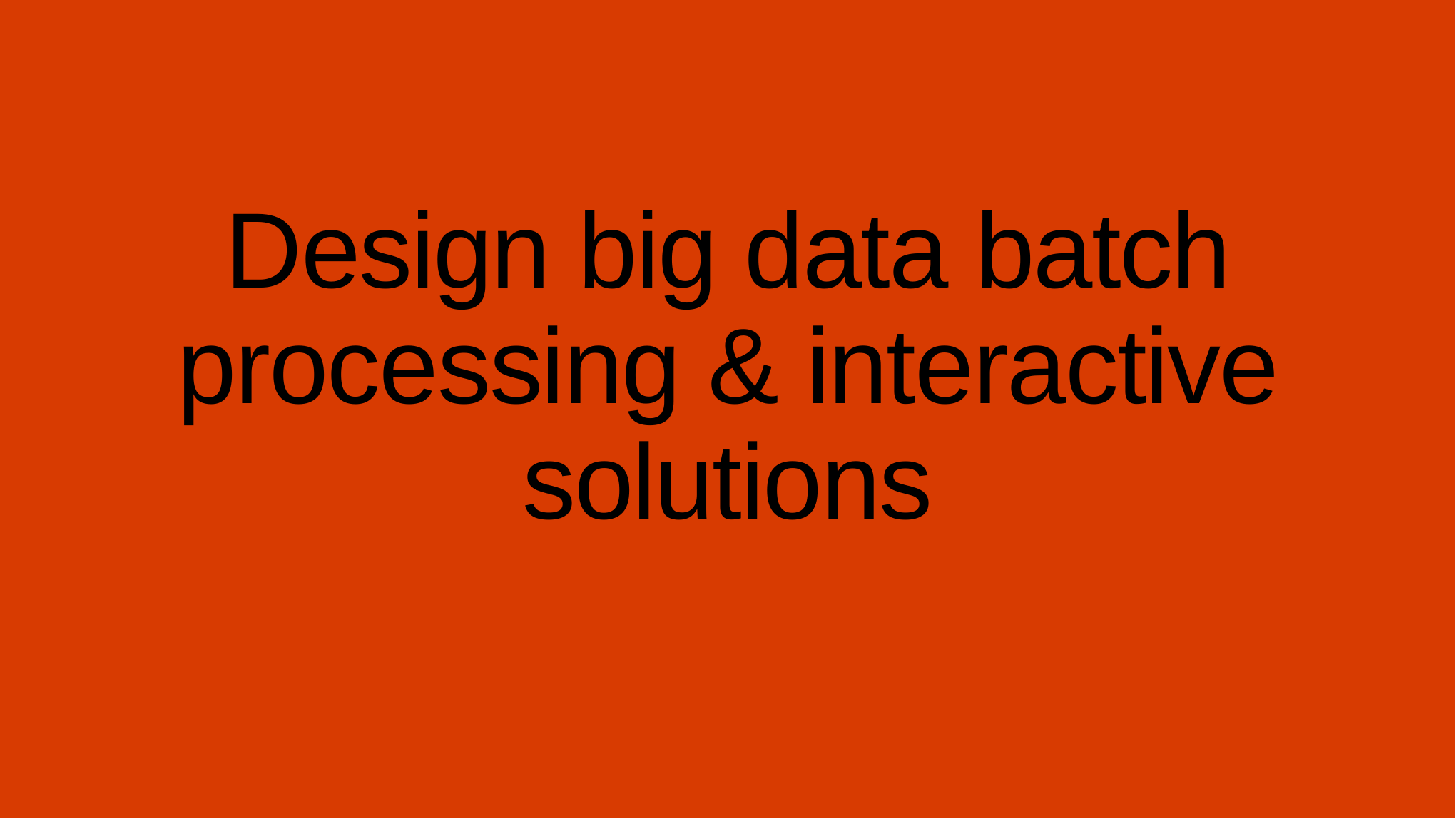

# Design big data batch processing & interactive solutions